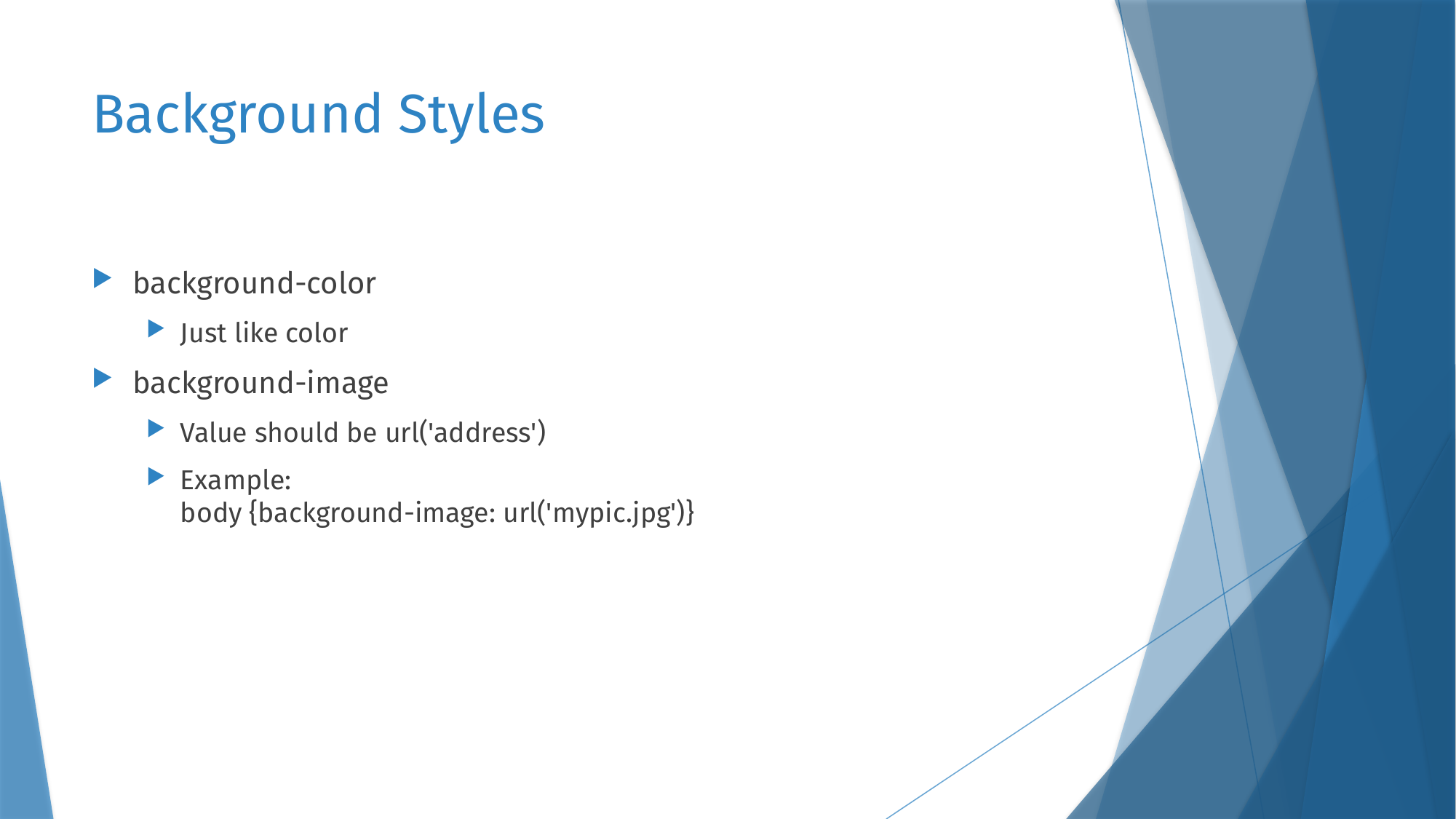

# Background Styles
background-color
Just like color
background-image
Value should be url('address')
Example:
body {background-image: url('mypic.jpg')}